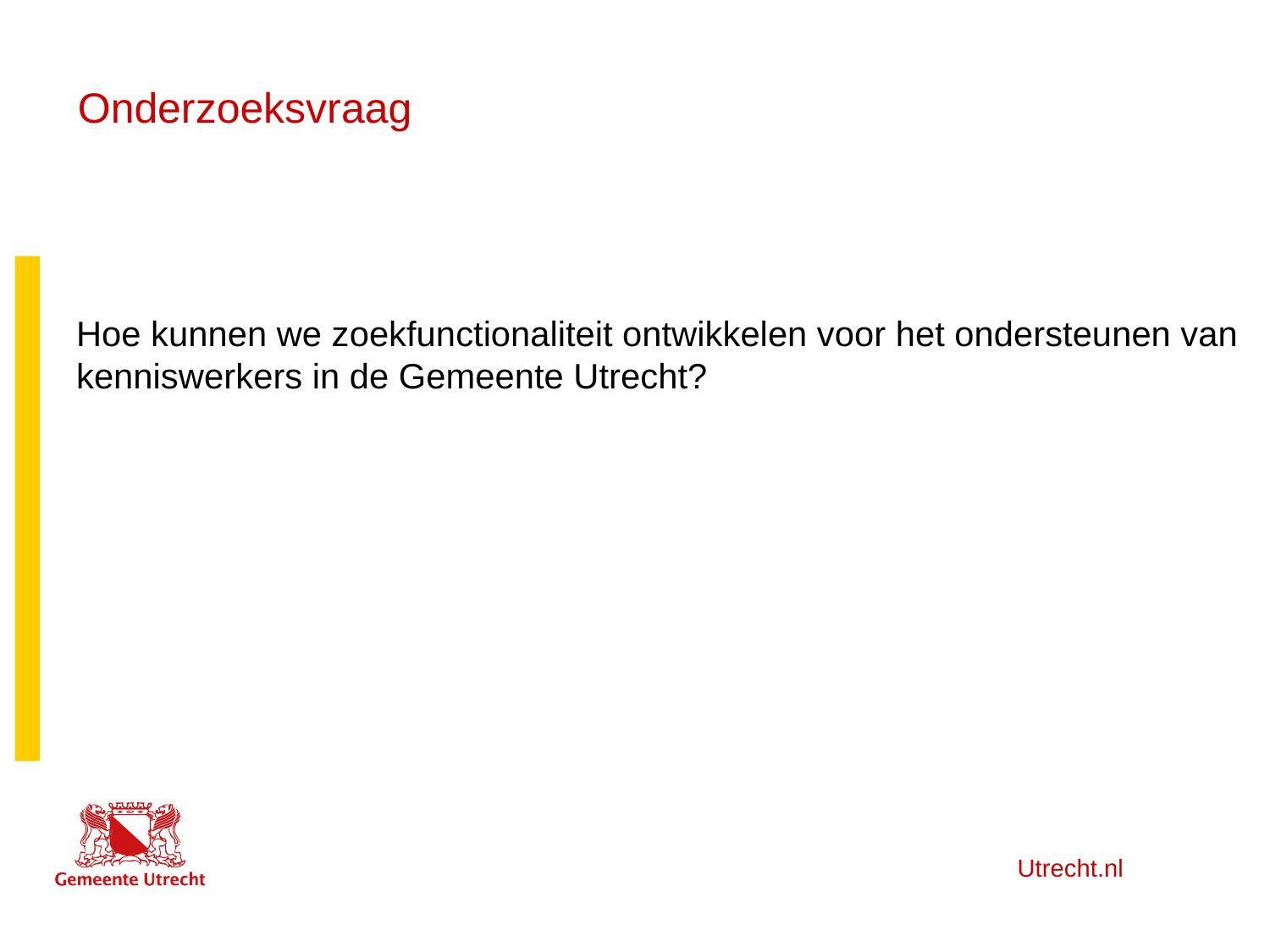

# Onderzoeksvraag

Hoe kunnen we zoekfunctionaliteit ontwikkelen voor het ondersteunen van kenniswerkers in de Gemeente Utrecht?